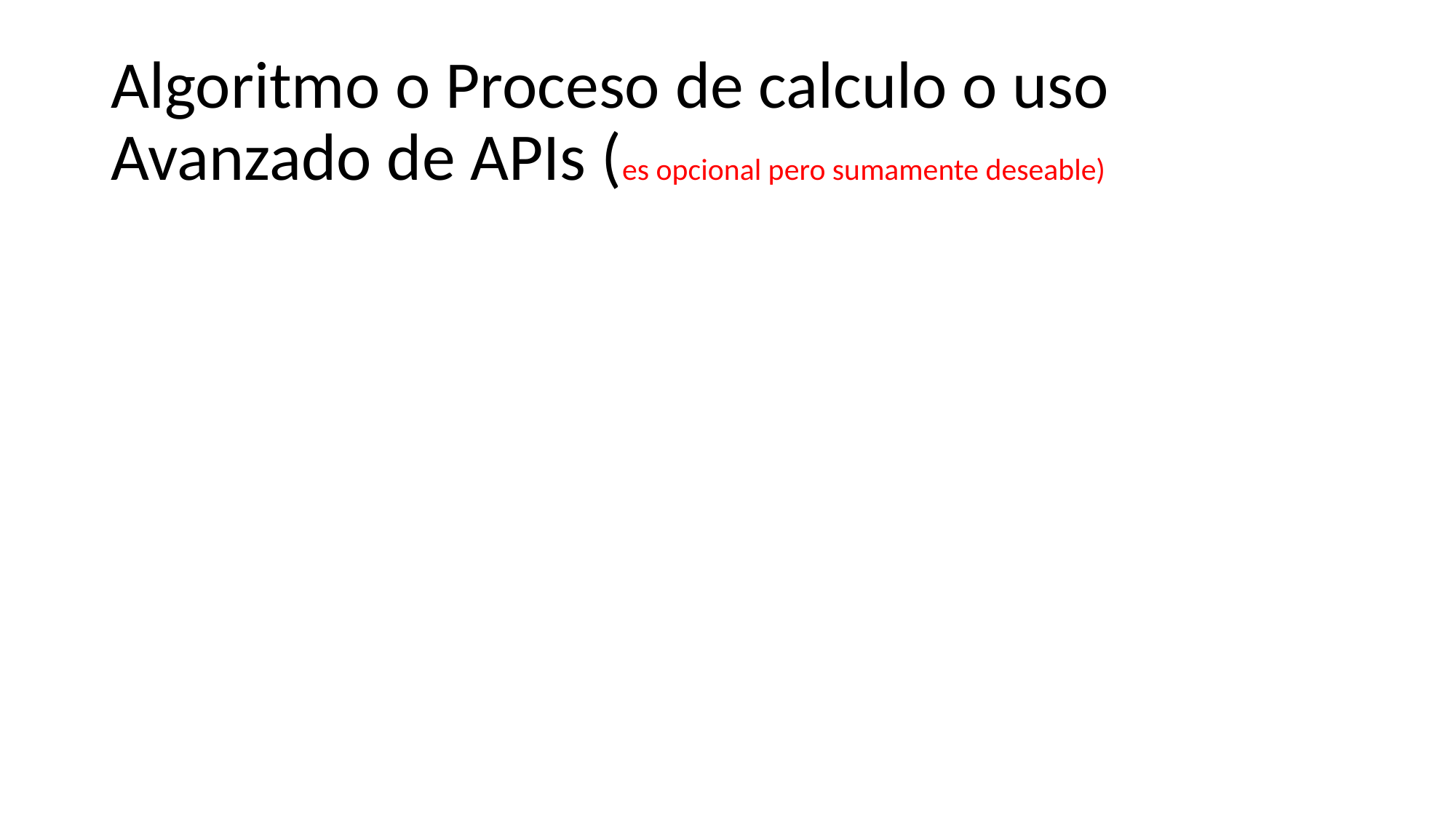

# Algoritmo o Proceso de calculo o uso Avanzado de APIs (es opcional pero sumamente deseable)